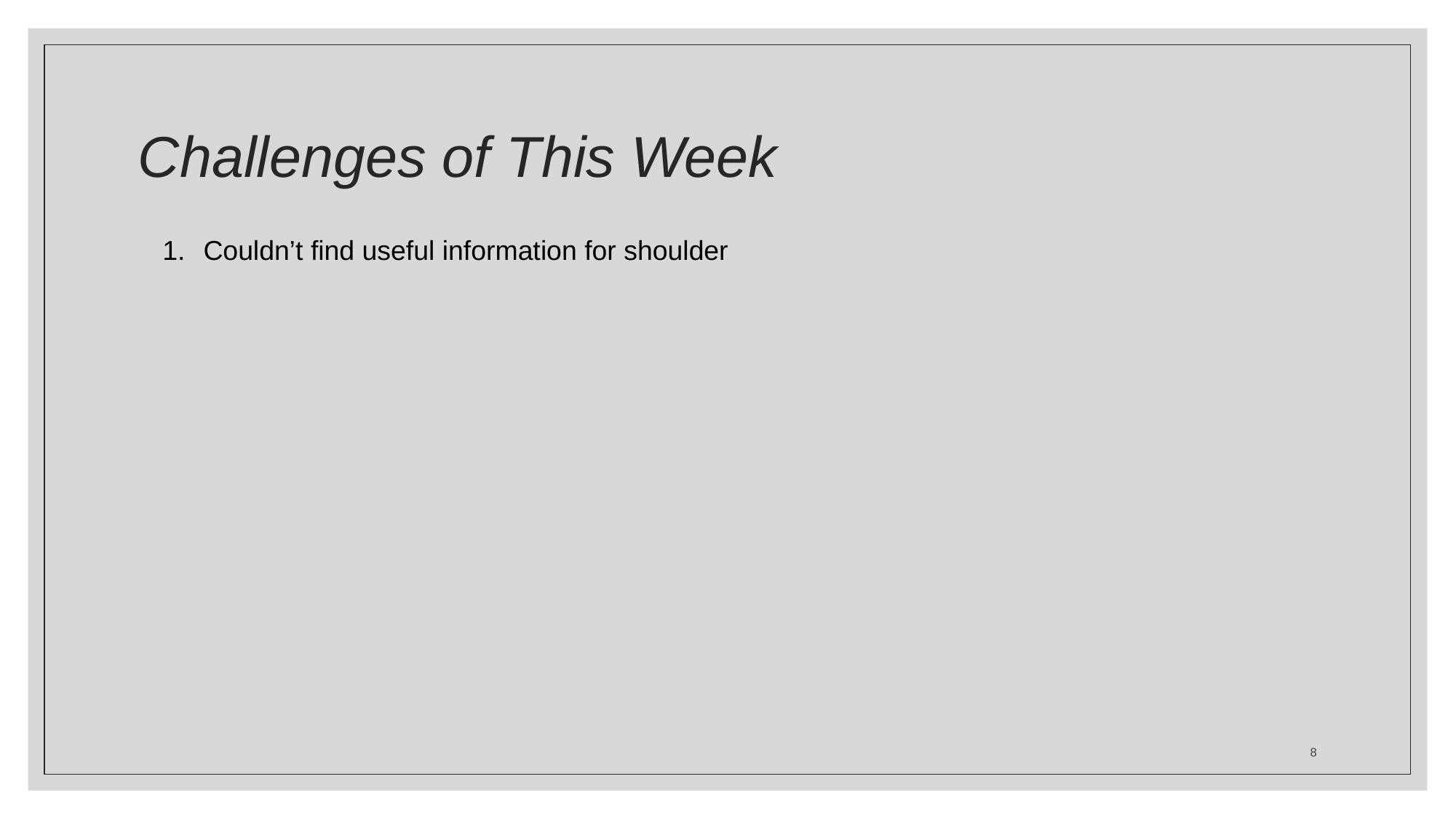

# Challenges of This Week
Couldn’t find useful information for shoulder
8